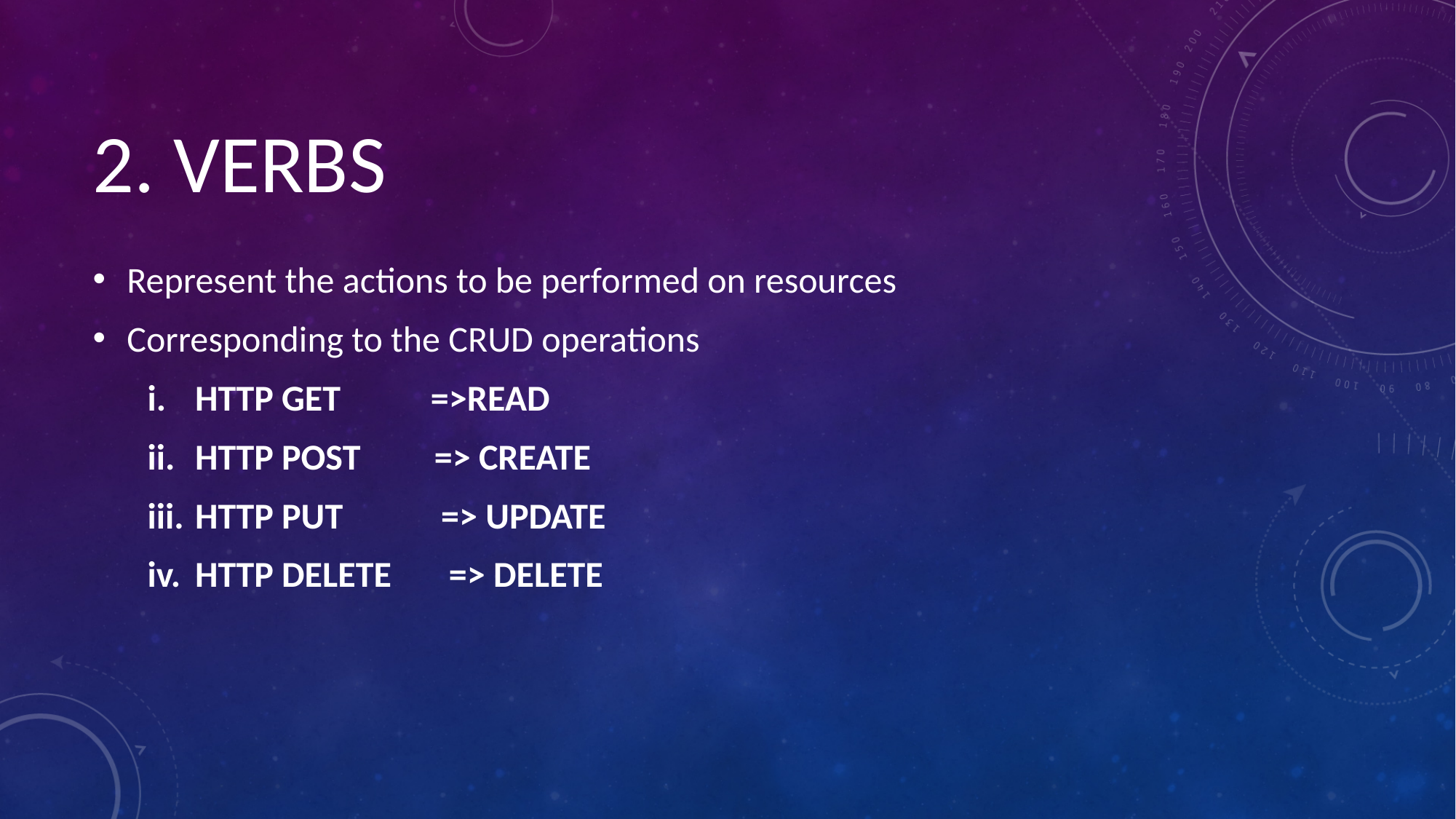

# 2. Verbs
Represent the actions to be performed on resources
Corresponding to the CRUD operations
HTTP GET           =>READ
HTTP POST         => CREATE
HTTP PUT            => UPDATE
HTTP DELETE       => DELETE